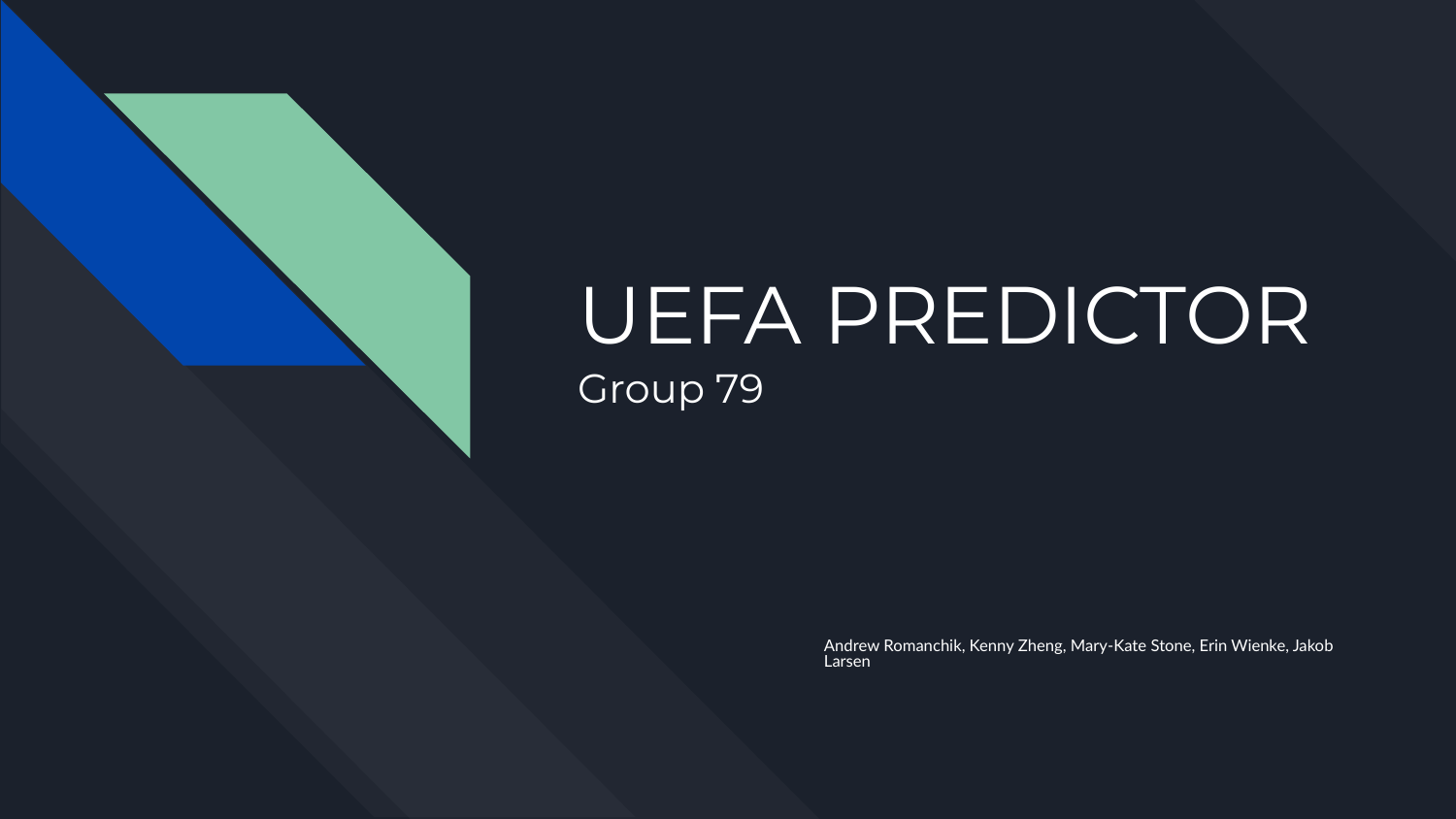

# UEFA PREDICTOR
Group 79
Andrew Romanchik, Kenny Zheng, Mary-Kate Stone, Erin Wienke, Jakob Larsen